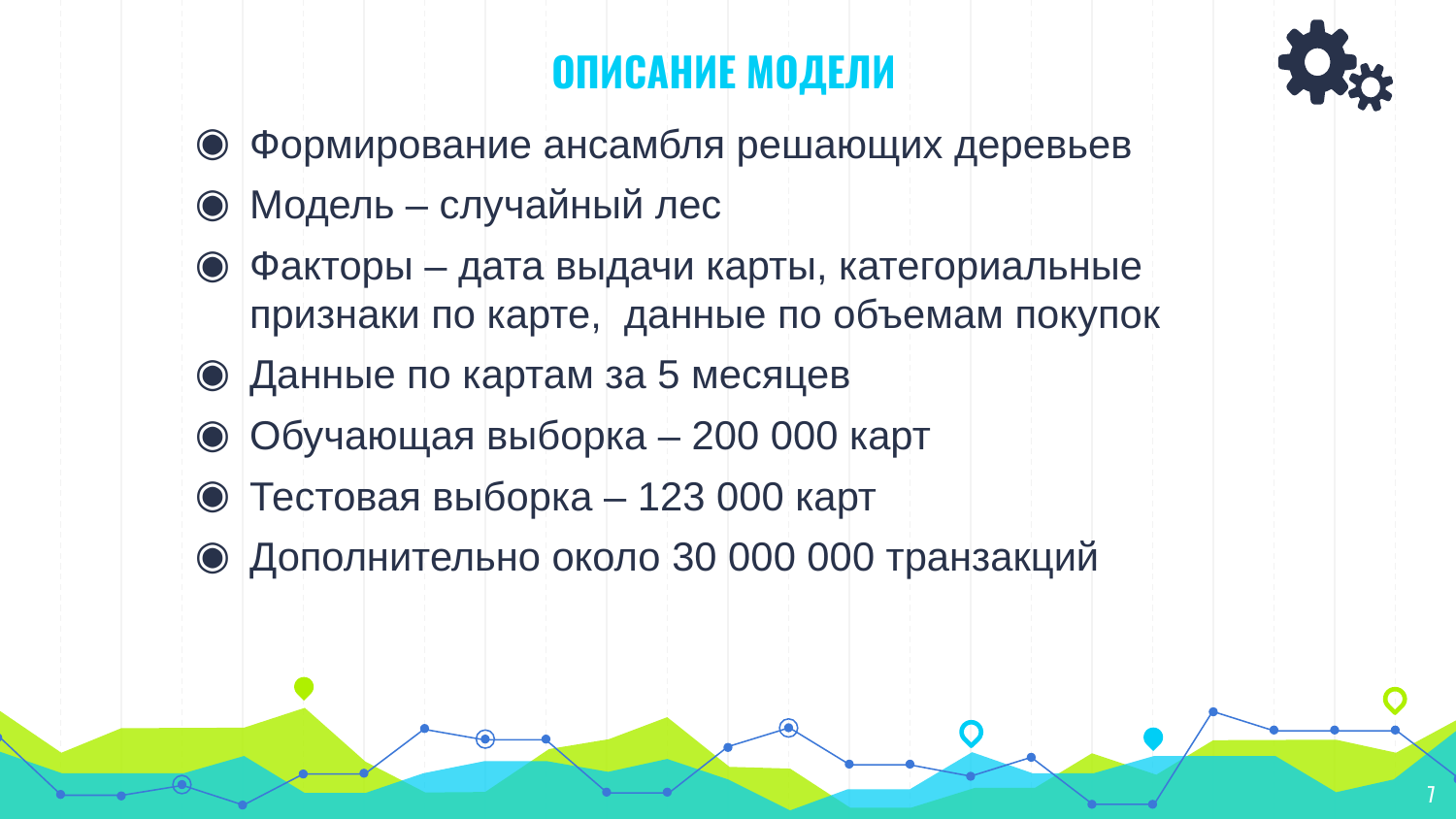

# ОПИСАНИЕ МОДЕЛИ

Формирование ансамбля решающих деревьев
Модель – случайный лес
Факторы – дата выдачи карты, категориальные признаки по карте,  данные по объемам покупок
Данные по картам за 5 месяцев
Обучающая выборка – 200 000 карт
Тестовая выборка – 123 000 карт
Дополнительно около 30 000 000 транзакций

7